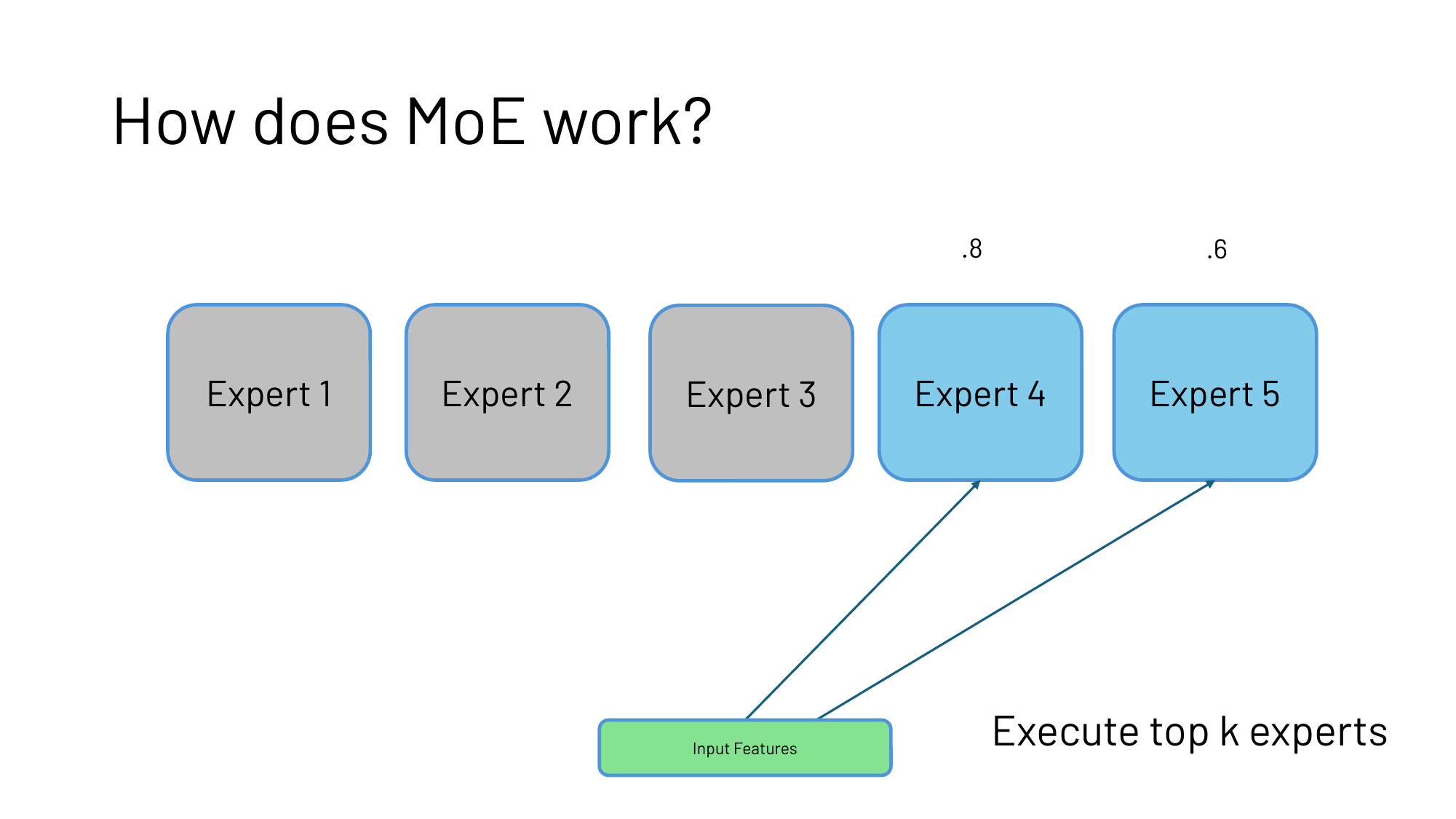

# How does MoE work?
.8
.6
Expert 1
Expert 2
Expert 4
Expert 5
Expert 3
Execute top k experts
Input Features